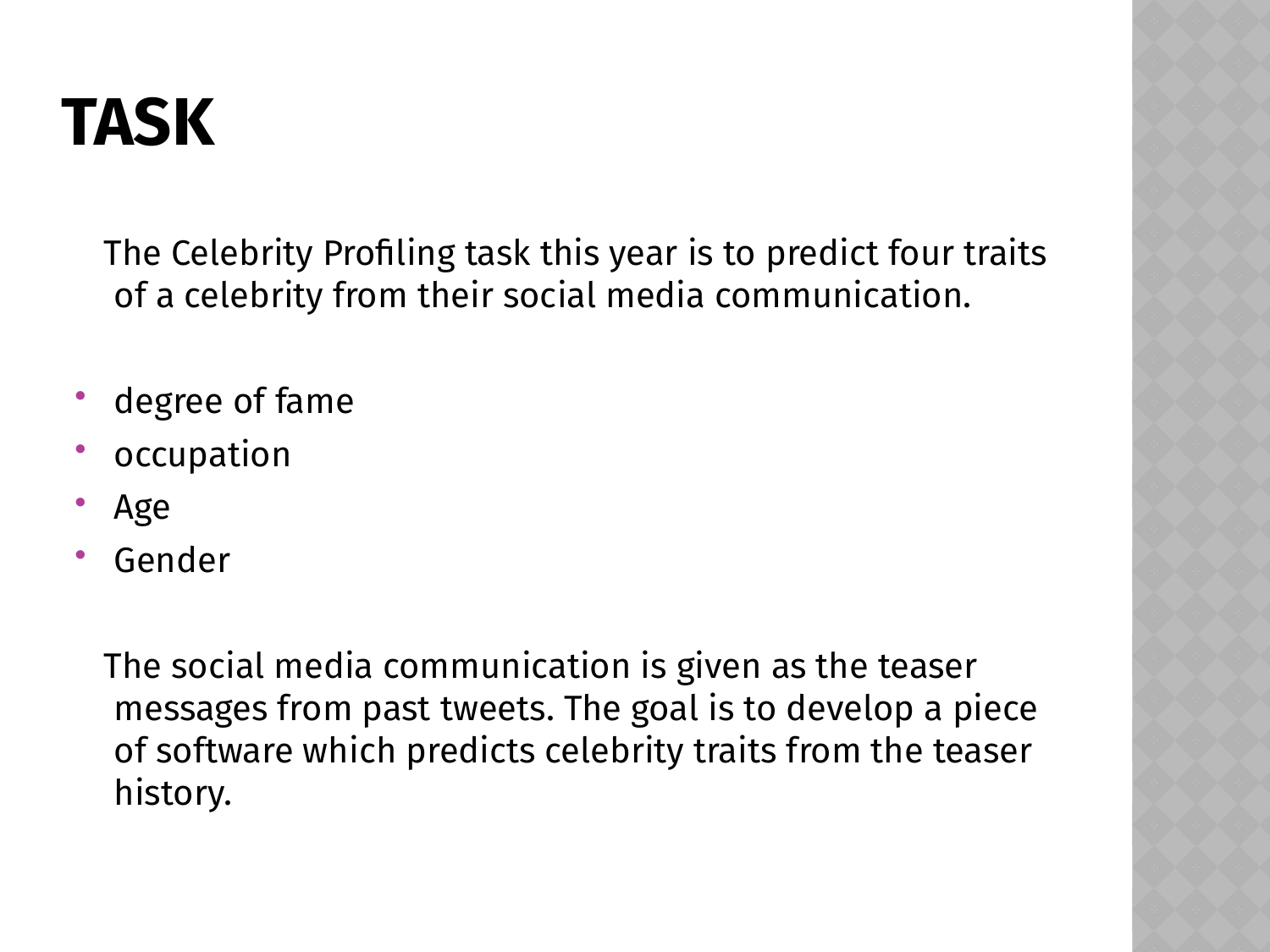

# TASK
   The Celebrity Profiling task this year is to predict four traits of a celebrity from their social media communication.

degree of fame
occupation
Age
Gender

   The social media communication is given as the teaser messages from past tweets. The goal is to develop a piece of software which predicts celebrity traits from the teaser history.